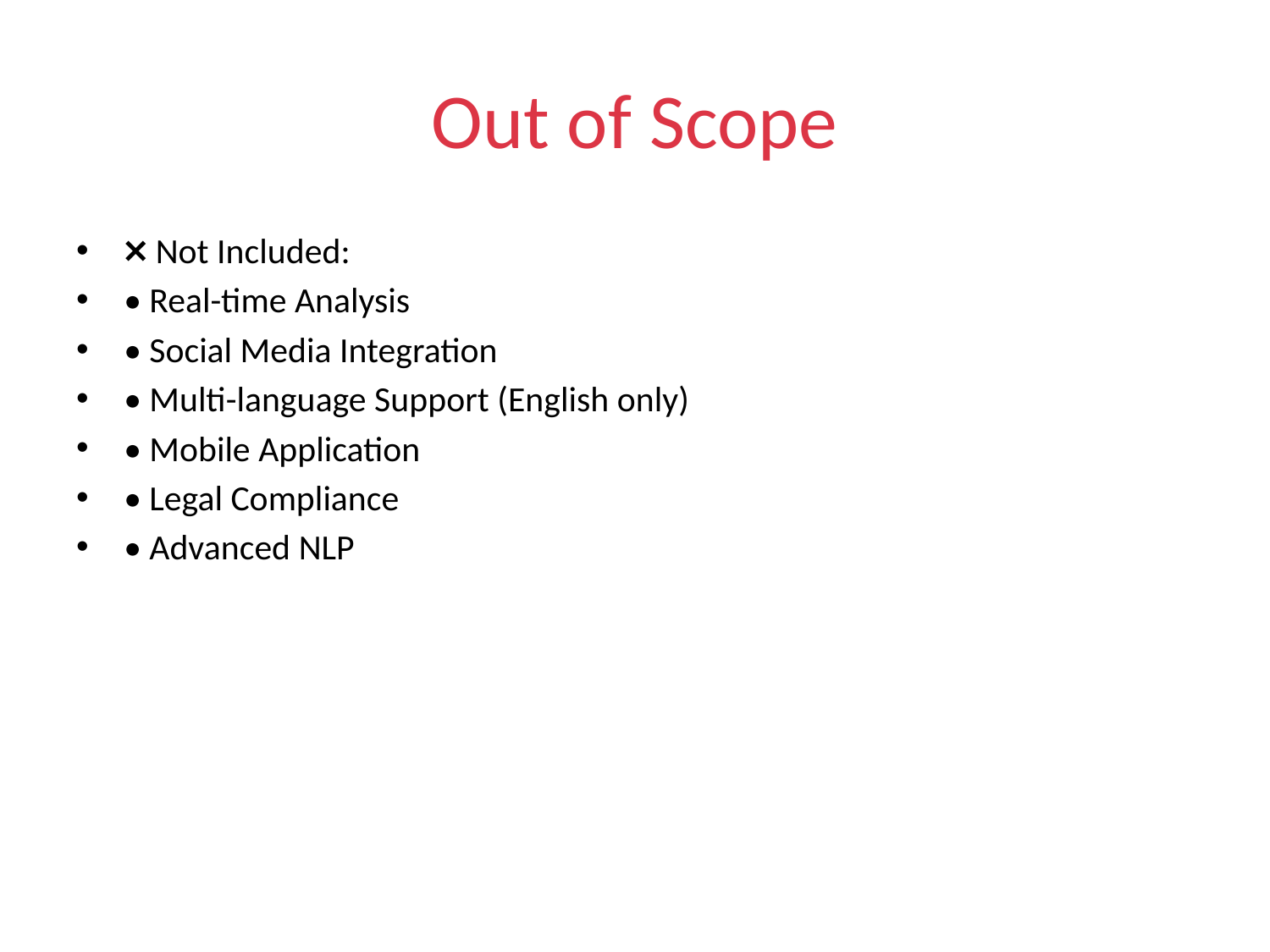

# Out of Scope
❌ Not Included:
• Real-time Analysis
• Social Media Integration
• Multi-language Support (English only)
• Mobile Application
• Legal Compliance
• Advanced NLP